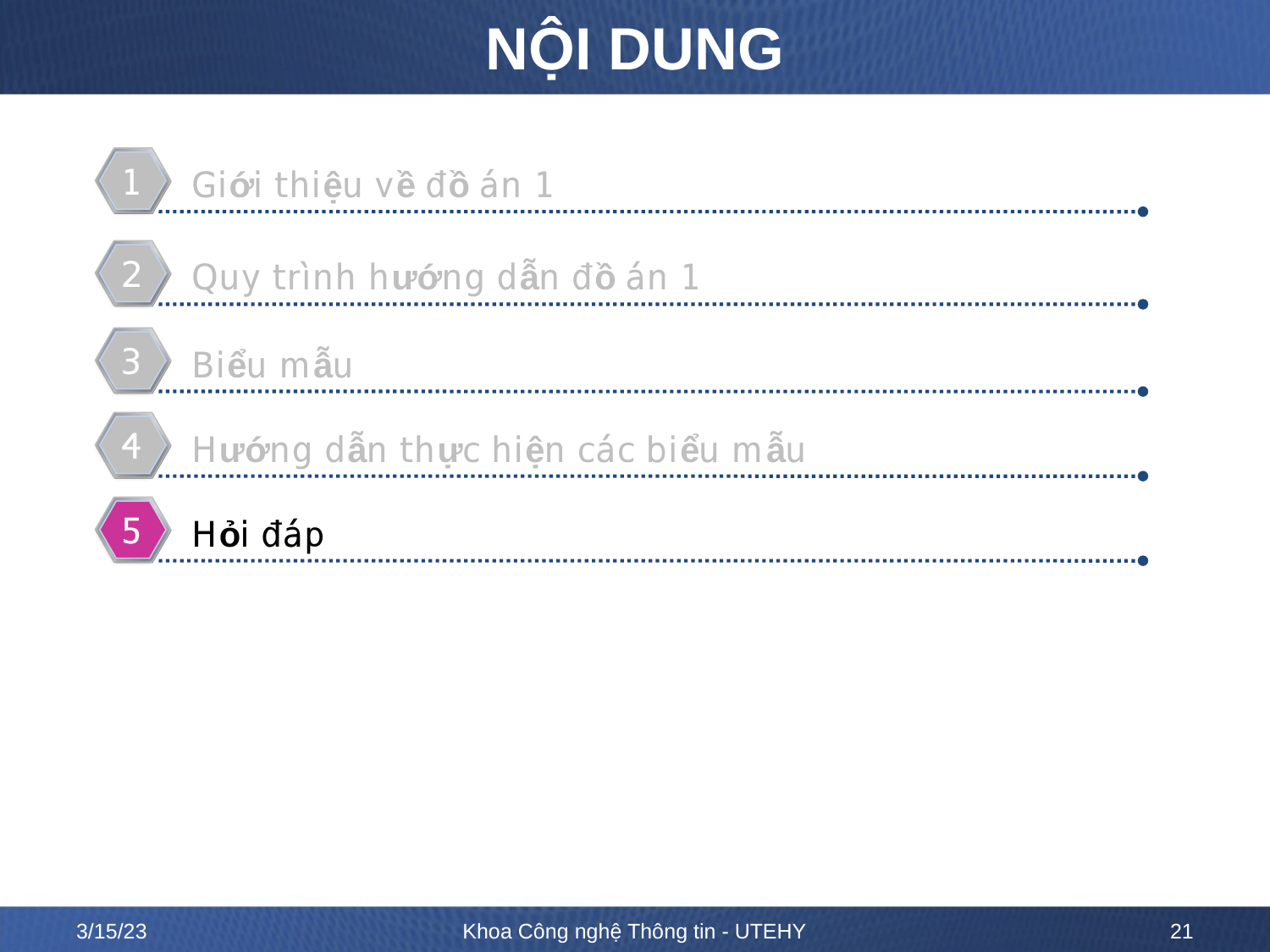

# NỘI DUNG

1
Giới thiệu về đồ án 1

2
Quy trình hướng dẫn đồ án 1

3
Biểu mẫu

4
Hướng dẫn thực hiện các biểu mẫu

5
Hỏi đáp

3/15/23
Khoa Công nghệ Thông tin - UTEHY
21